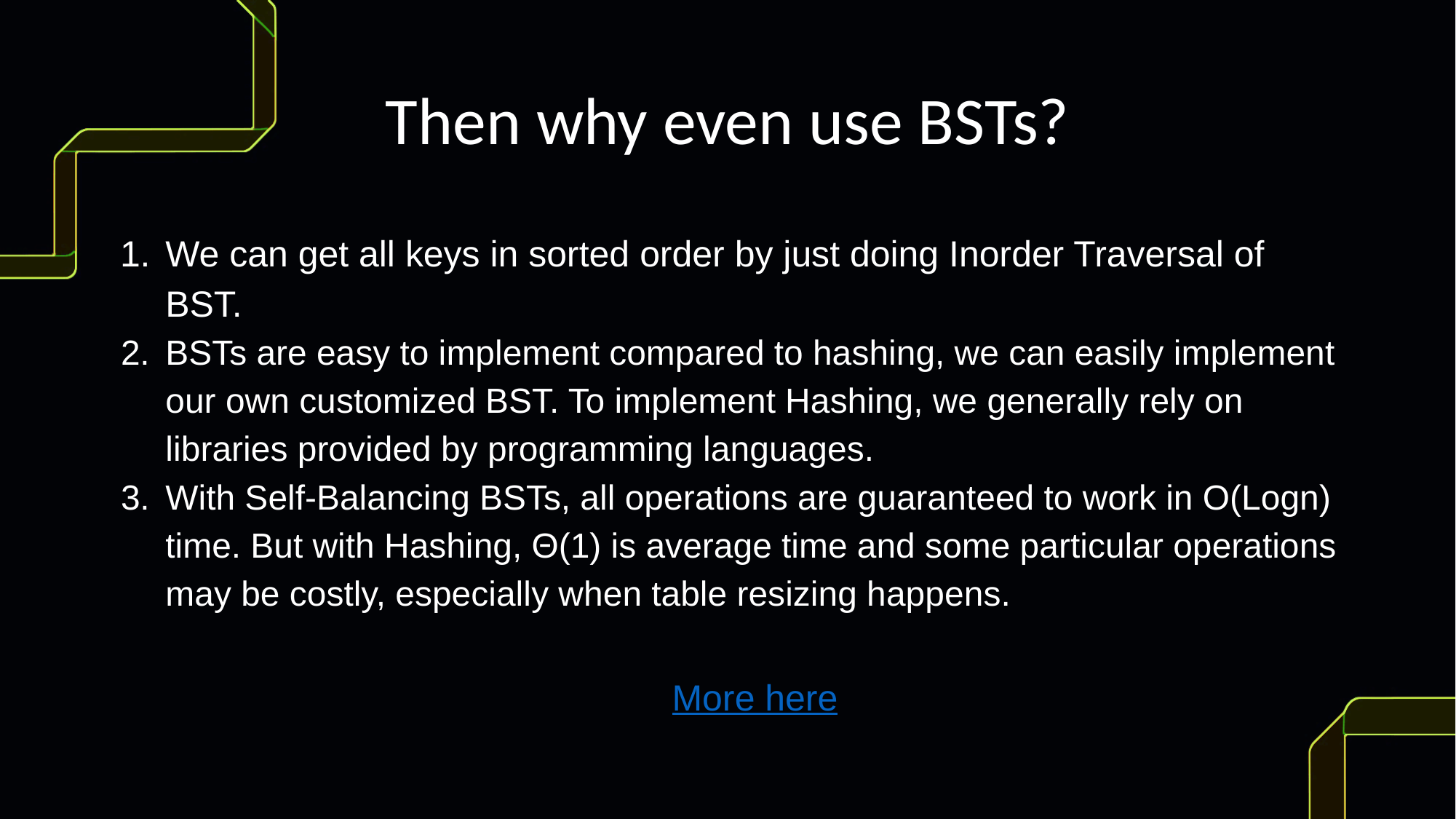

# Then why even use BSTs?
We can get all keys in sorted order by just doing Inorder Traversal of BST.
BSTs are easy to implement compared to hashing, we can easily implement our own customized BST. To implement Hashing, we generally rely on libraries provided by programming languages.
With Self-Balancing BSTs, all operations are guaranteed to work in O(Logn) time. But with Hashing, Θ(1) is average time and some particular operations may be costly, especially when table resizing happens.
More here